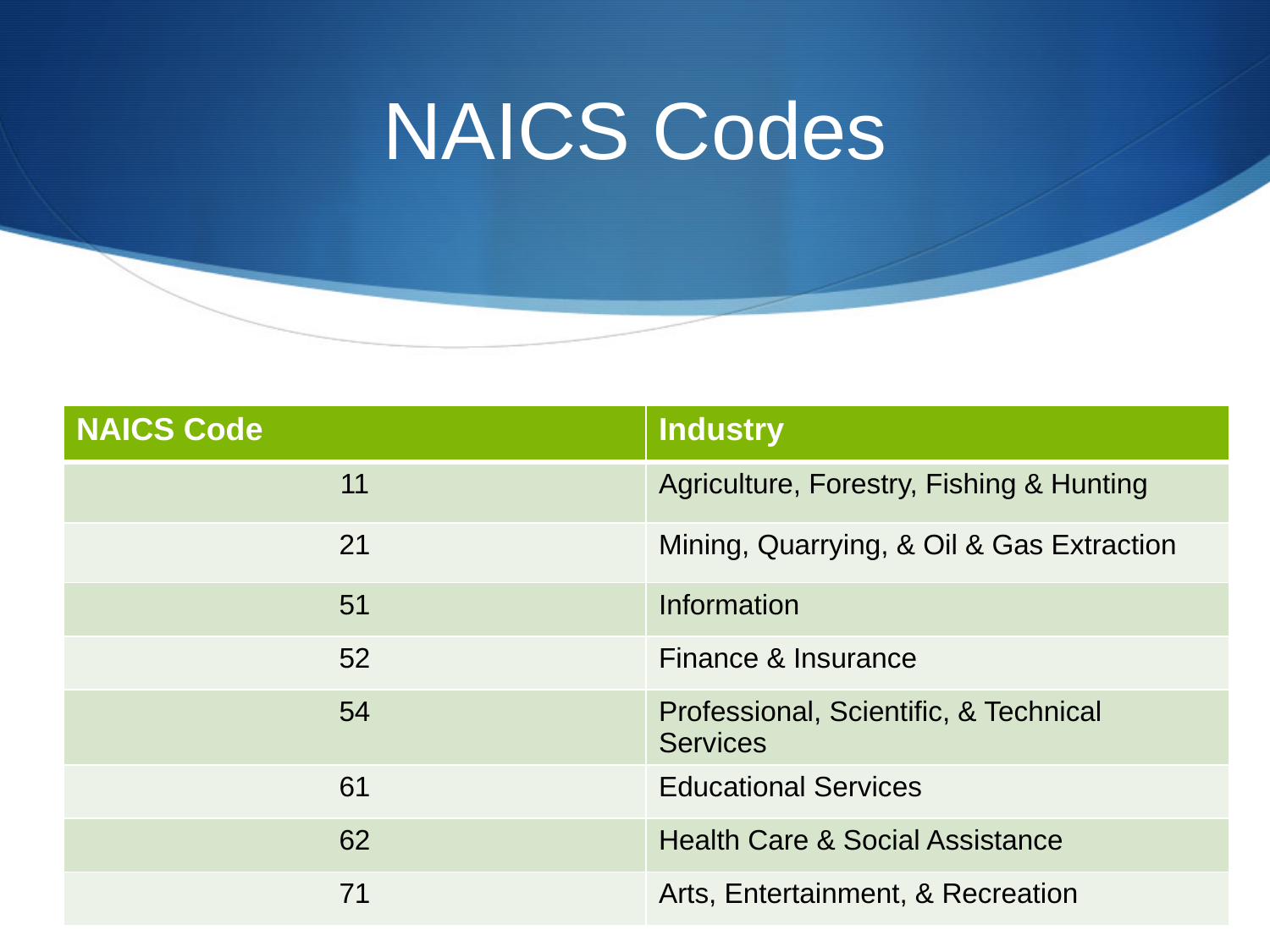

# NAICS Codes
| NAICS Code | Industry |
| --- | --- |
| 11 | Agriculture, Forestry, Fishing & Hunting |
| 21 | Mining, Quarrying, & Oil & Gas Extraction |
| 51 | Information |
| 52 | Finance & Insurance |
| 54 | Professional, Scientific, & Technical Services |
| 61 | Educational Services |
| 62 | Health Care & Social Assistance |
| 71 | Arts, Entertainment, & Recreation |